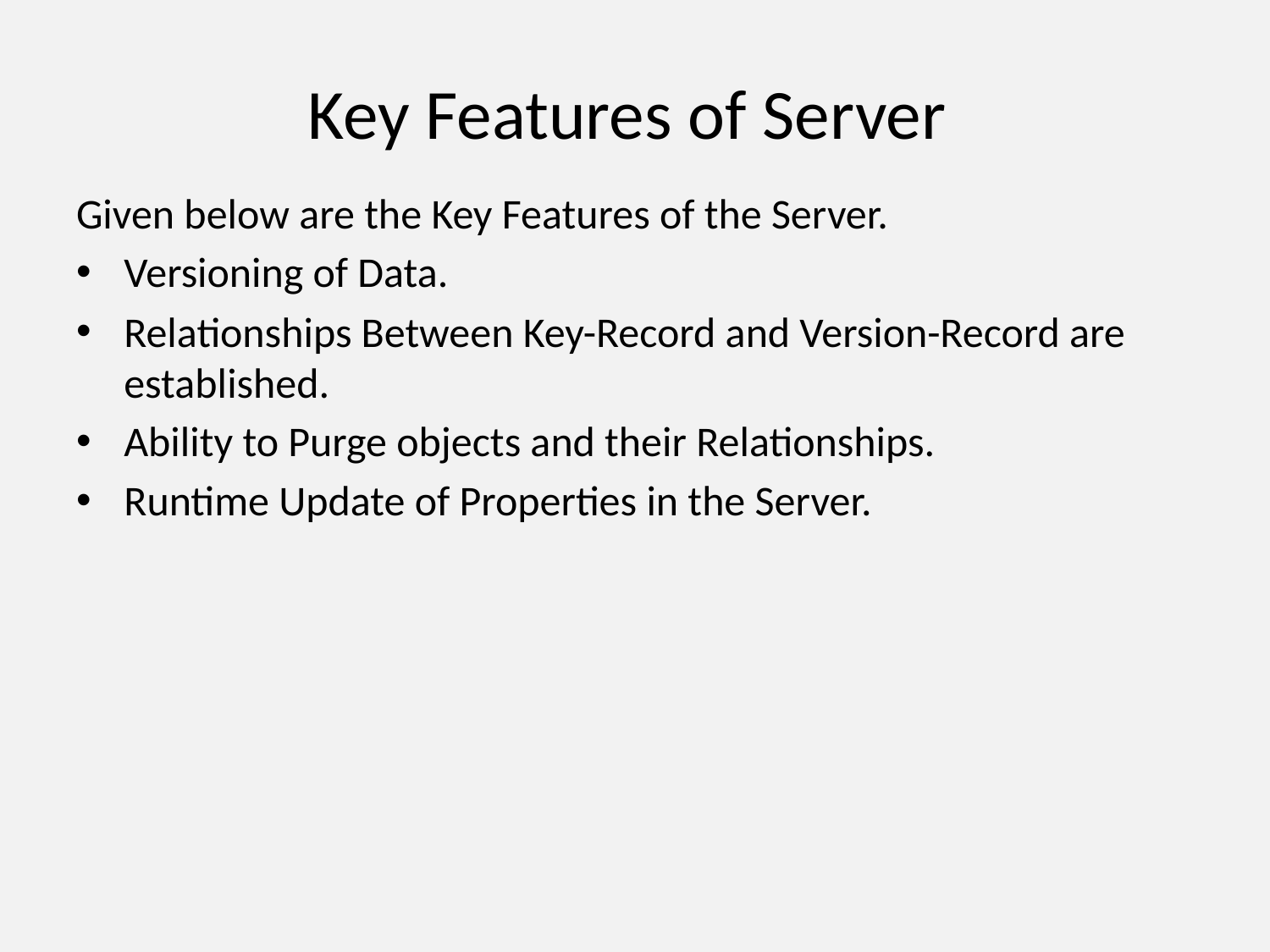

# Key Features of Server
Given below are the Key Features of the Server.
Versioning of Data.
Relationships Between Key-Record and Version-Record are established.
Ability to Purge objects and their Relationships.
Runtime Update of Properties in the Server.